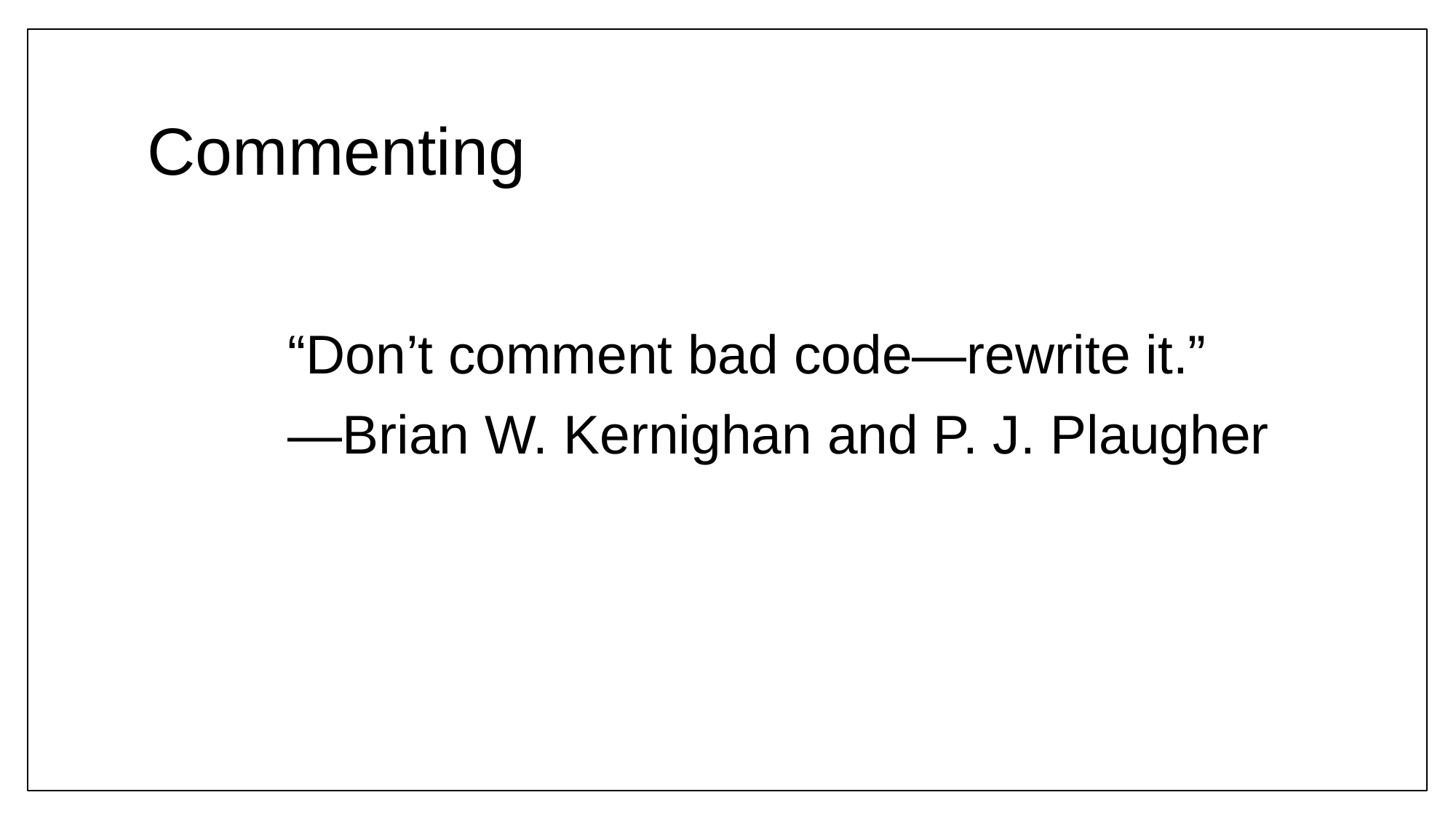

# Commenting
“Don’t comment bad code—rewrite it.”
—Brian W. Kernighan and P. J. Plaugher